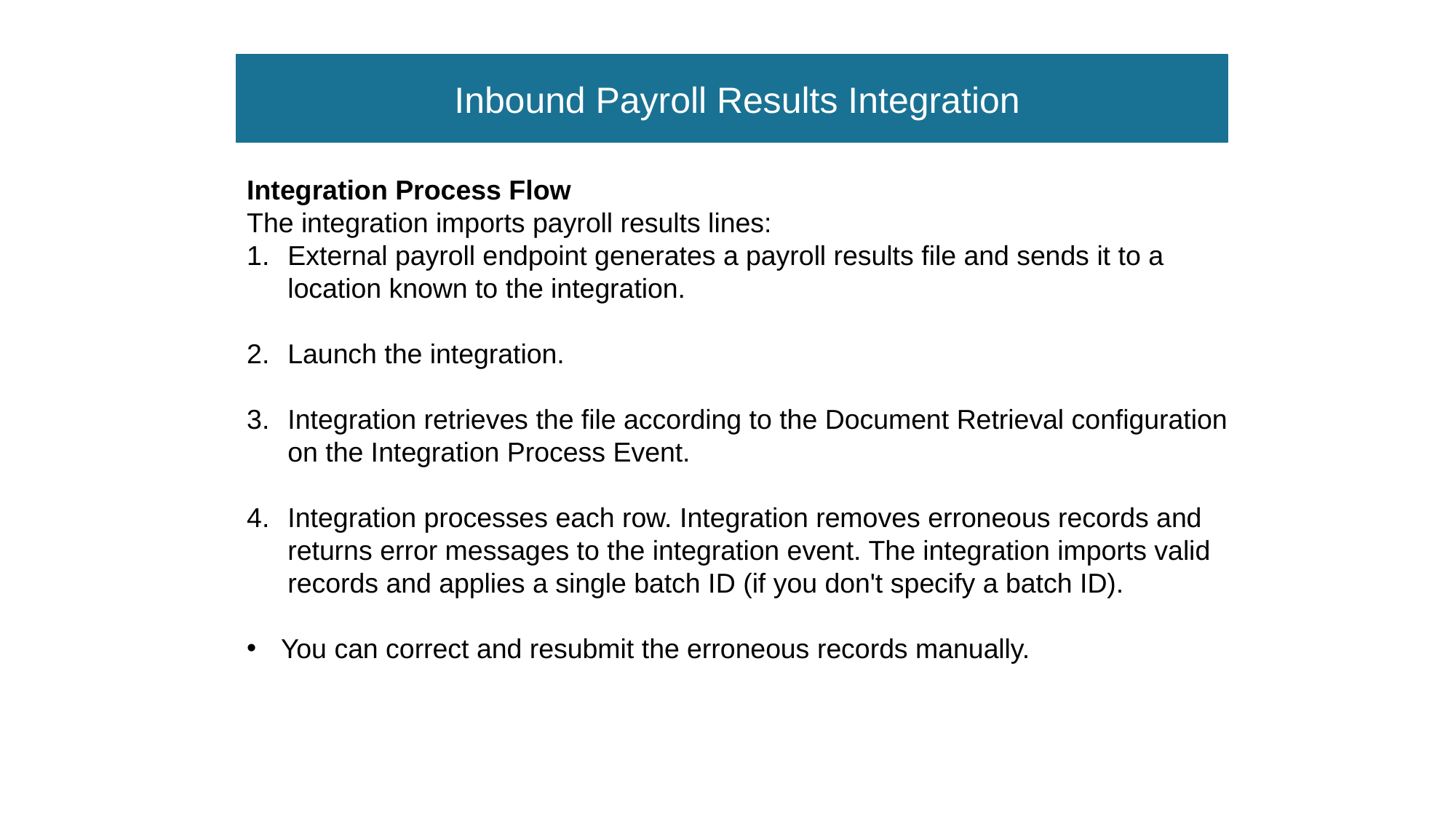

Inbound Payroll Results Integration
Integration Process Flow
The integration imports payroll results lines:
External payroll endpoint generates a payroll results file and sends it to a location known to the integration.
Launch the integration.
Integration retrieves the file according to the Document Retrieval configuration on the Integration Process Event.
Integration processes each row. Integration removes erroneous records and returns error messages to the integration event. The integration imports valid records and applies a single batch ID (if you don't specify a batch ID).

You can correct and resubmit the erroneous records manually.